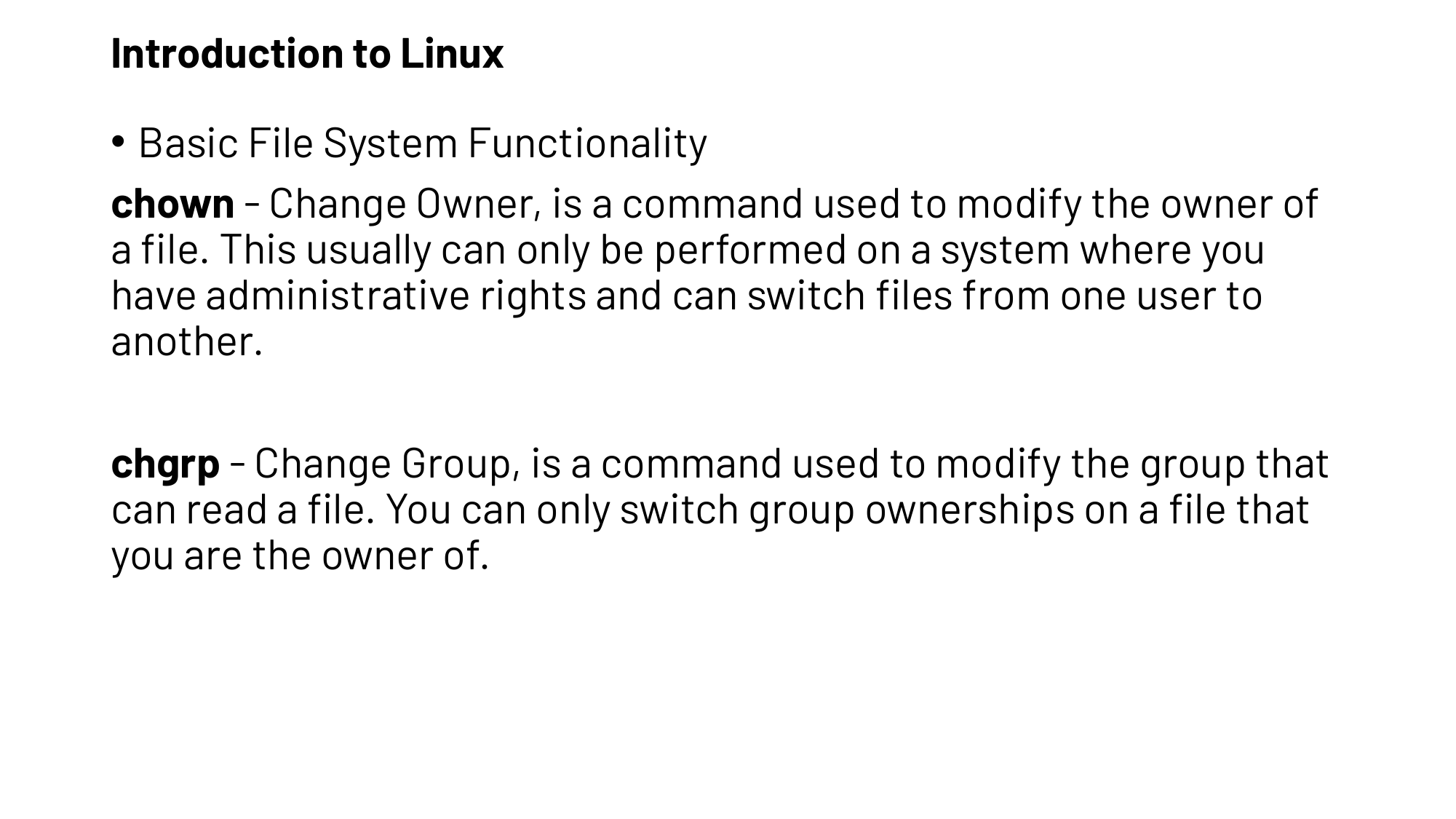

# Introduction to Linux
Basic File System Functionality
chown - Change Owner, is a command used to modify the owner of a file. This usually can only be performed on a system where you have administrative rights and can switch files from one user to another.

chgrp - Change Group, is a command used to modify the group that can read a file. You can only switch group ownerships on a file that you are the owner of.